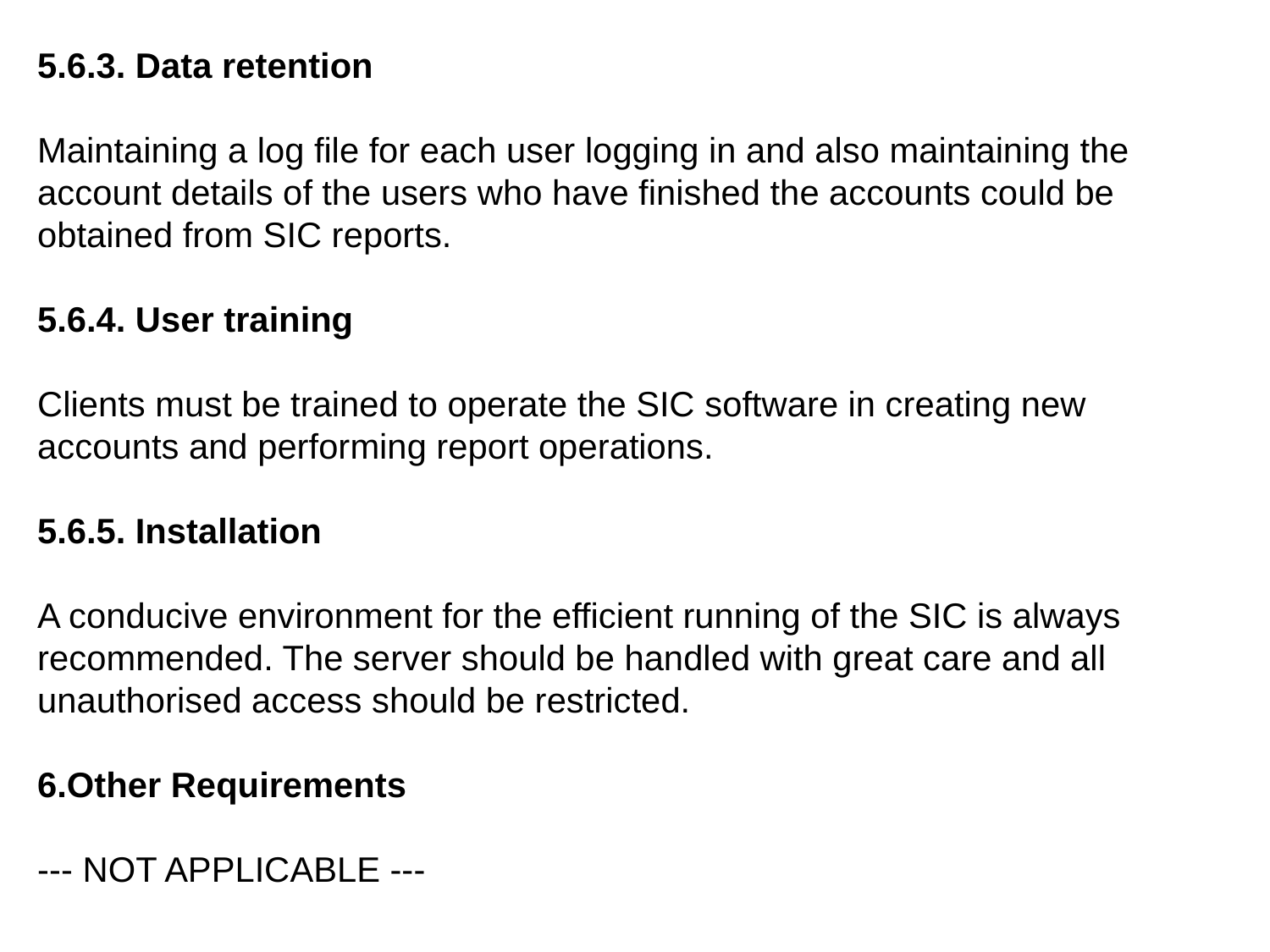

5.6.3. Data retention

Maintaining a log file for each user logging in and also maintaining the account details of the users who have finished the accounts could be obtained from SIC reports.

5.6.4. User training

Clients must be trained to operate the SIC software in creating new accounts and performing report operations.

5.6.5. Installation

A conducive environment for the efficient running of the SIC is always recommended. The server should be handled with great care and all unauthorised access should be restricted.

6.Other Requirements

--- NOT APPLICABLE ---